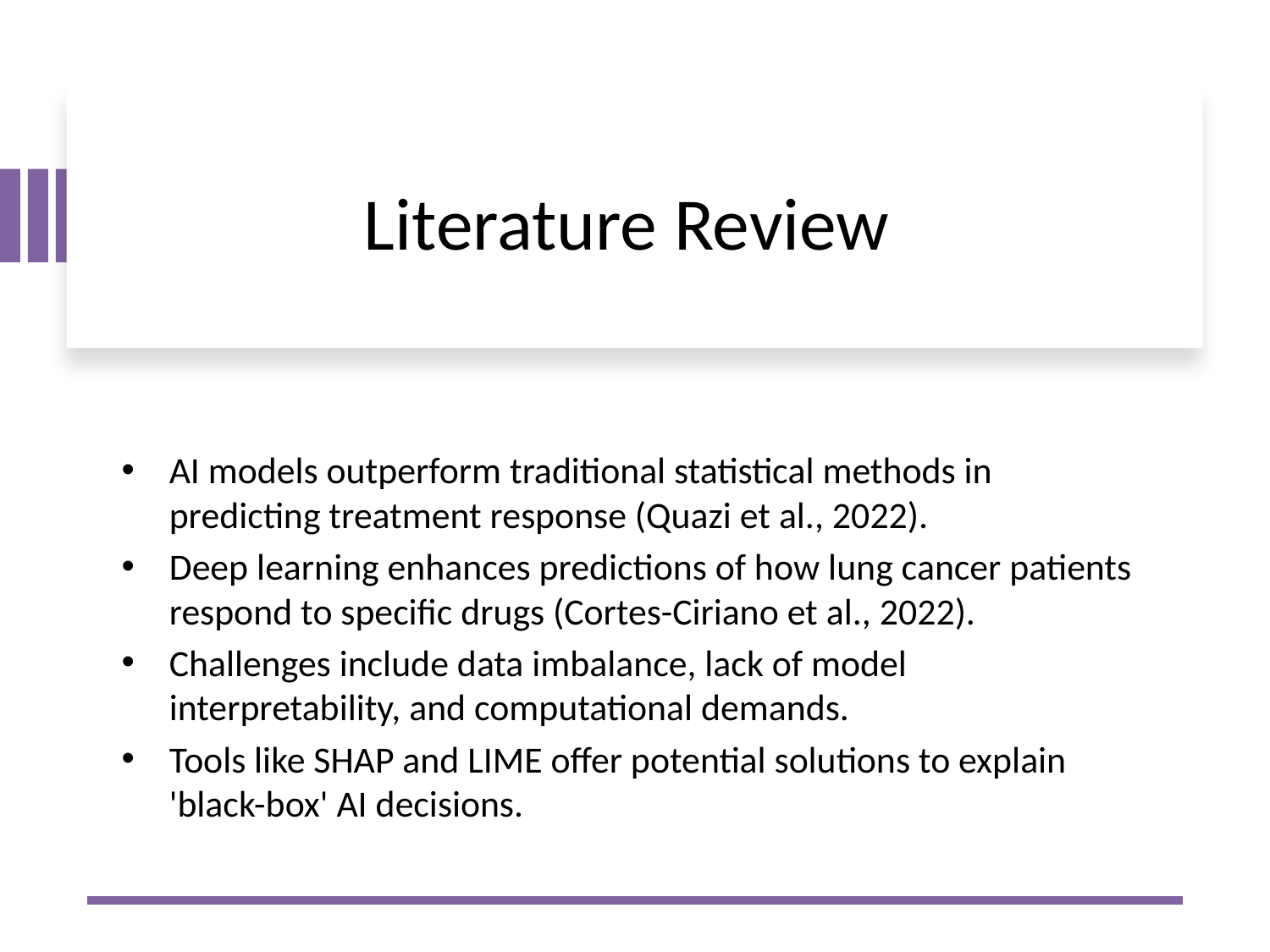

# Literature Review

AI models outperform traditional statistical methods in predicting treatment response (Quazi et al., 2022).
Deep learning enhances predictions of how lung cancer patients respond to specific drugs (Cortes-Ciriano et al., 2022).
Challenges include data imbalance, lack of model interpretability, and computational demands.
Tools like SHAP and LIME offer potential solutions to explain 'black-box' AI decisions.